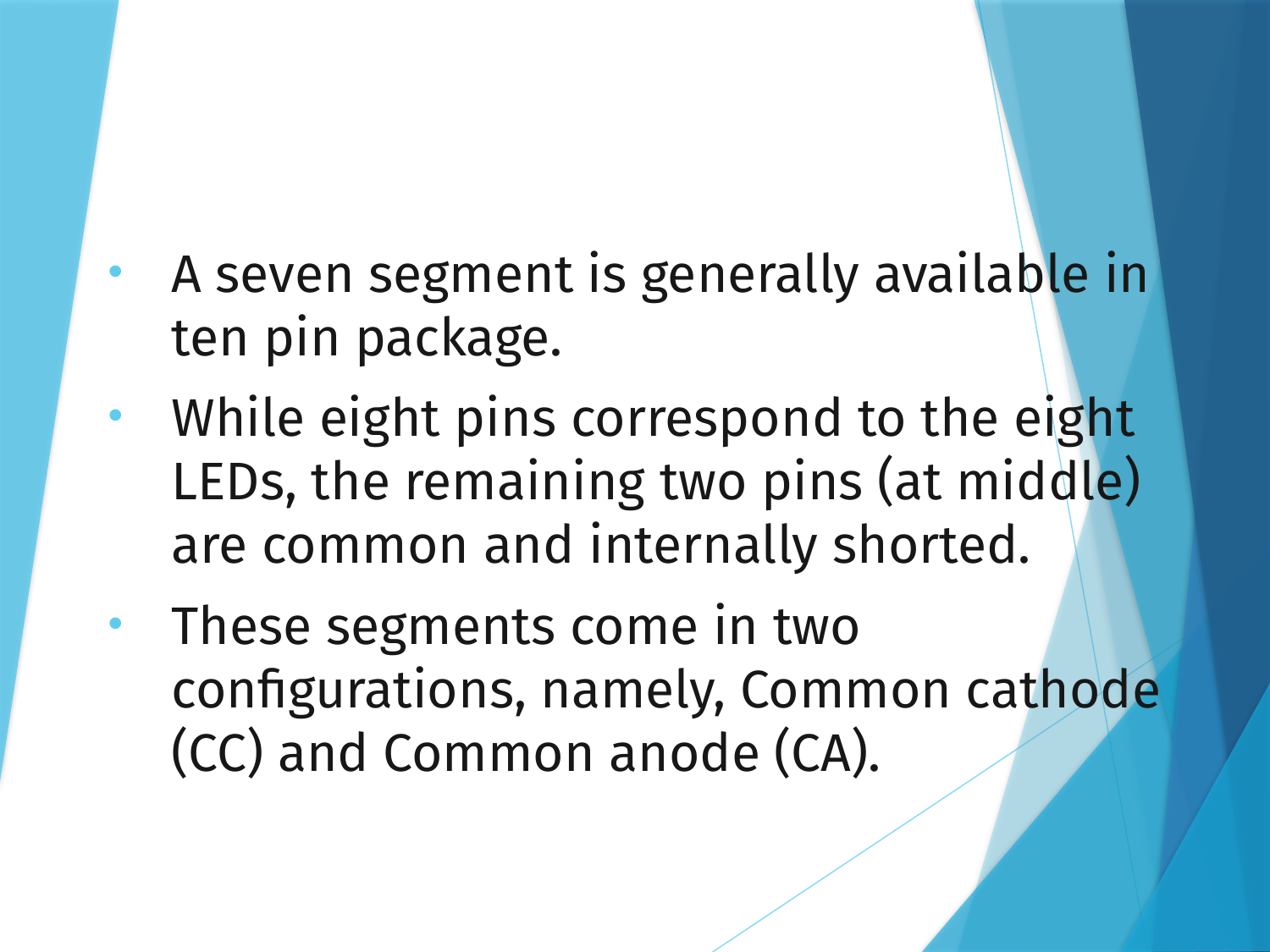

A seven segment is generally available in ten pin package.
While eight pins correspond to the eight LEDs, the remaining two pins (at middle) are common and internally shorted.
These segments come in two configurations, namely, Common cathode (CC) and Common anode (CA).